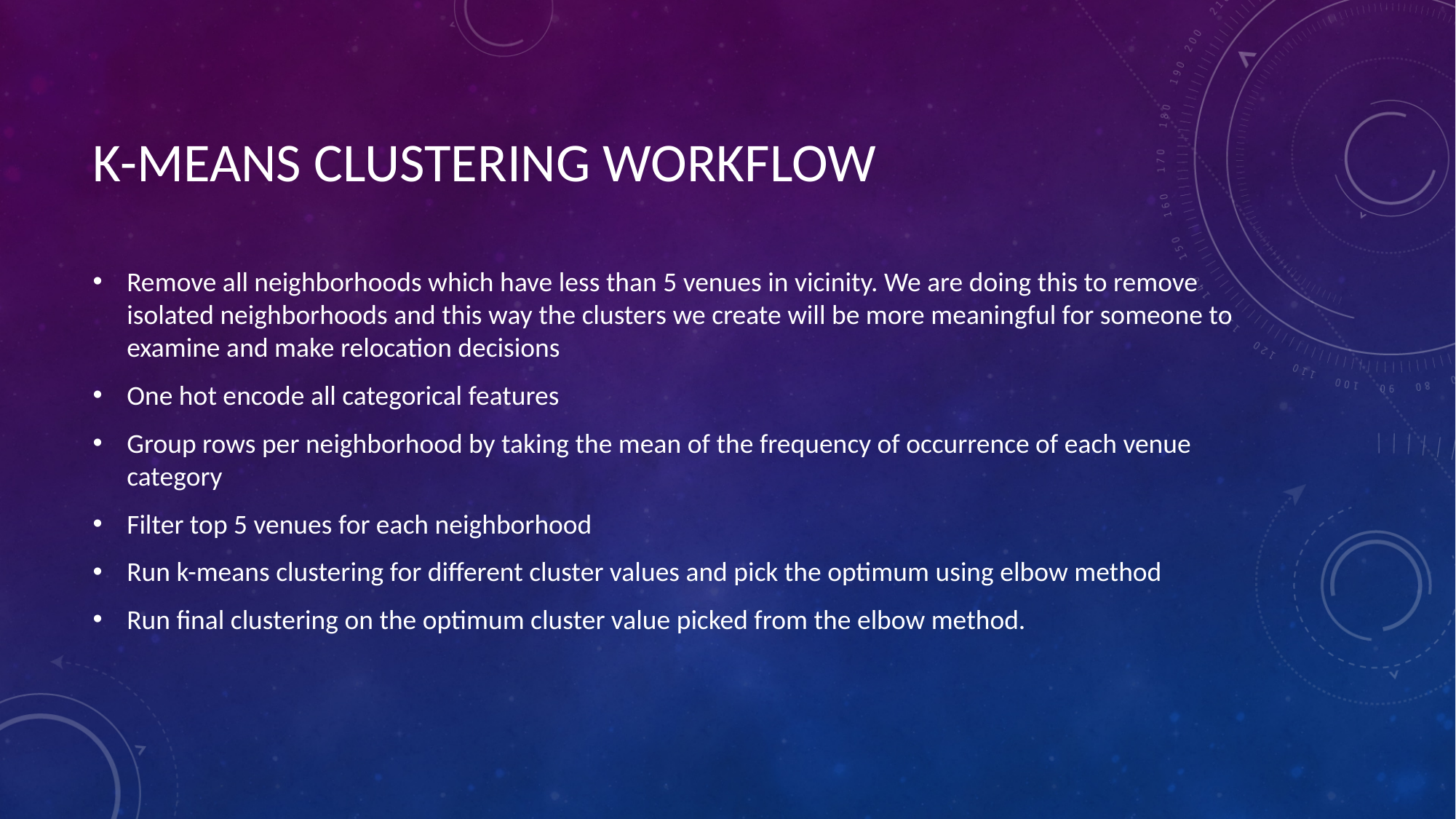

# K-Means Clustering Workflow
Remove all neighborhoods which have less than 5 venues in vicinity. We are doing this to remove isolated neighborhoods and this way the clusters we create will be more meaningful for someone to examine and make relocation decisions
One hot encode all categorical features
Group rows per neighborhood by taking the mean of the frequency of occurrence of each venue category
Filter top 5 venues for each neighborhood
Run k-means clustering for different cluster values and pick the optimum using elbow method
Run final clustering on the optimum cluster value picked from the elbow method.